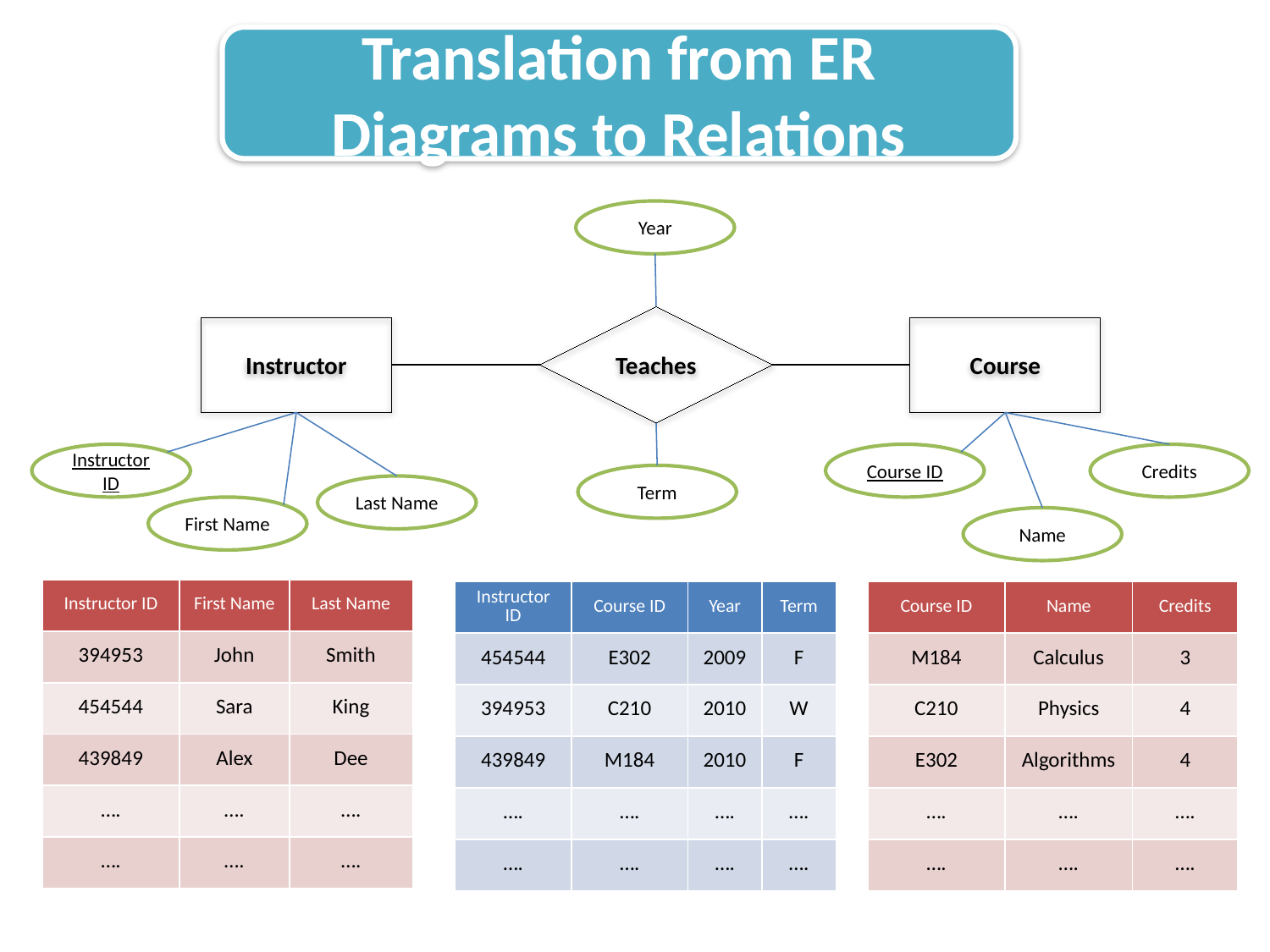

Translation from ER Diagrams to Relations
Year
Teaches
Instructor
Course
Instructor ID
Course ID
Credits
Term
Last Name
First Name
Name
| Instructor ID | First Name | Last Name |
| --- | --- | --- |
| 394953 | John | Smith |
| 454544 | Sara | King |
| 439849 | Alex | Dee |
| …. | …. | …. |
| …. | …. | …. |
| Instructor ID | Course ID | Year | Term |
| --- | --- | --- | --- |
| 454544 | E302 | 2009 | F |
| 394953 | C210 | 2010 | W |
| 439849 | M184 | 2010 | F |
| …. | …. | …. | …. |
| …. | …. | …. | …. |
| Course ID | Name | Credits |
| --- | --- | --- |
| M184 | Calculus | 3 |
| C210 | Physics | 4 |
| E302 | Algorithms | 4 |
| …. | …. | …. |
| …. | …. | …. |